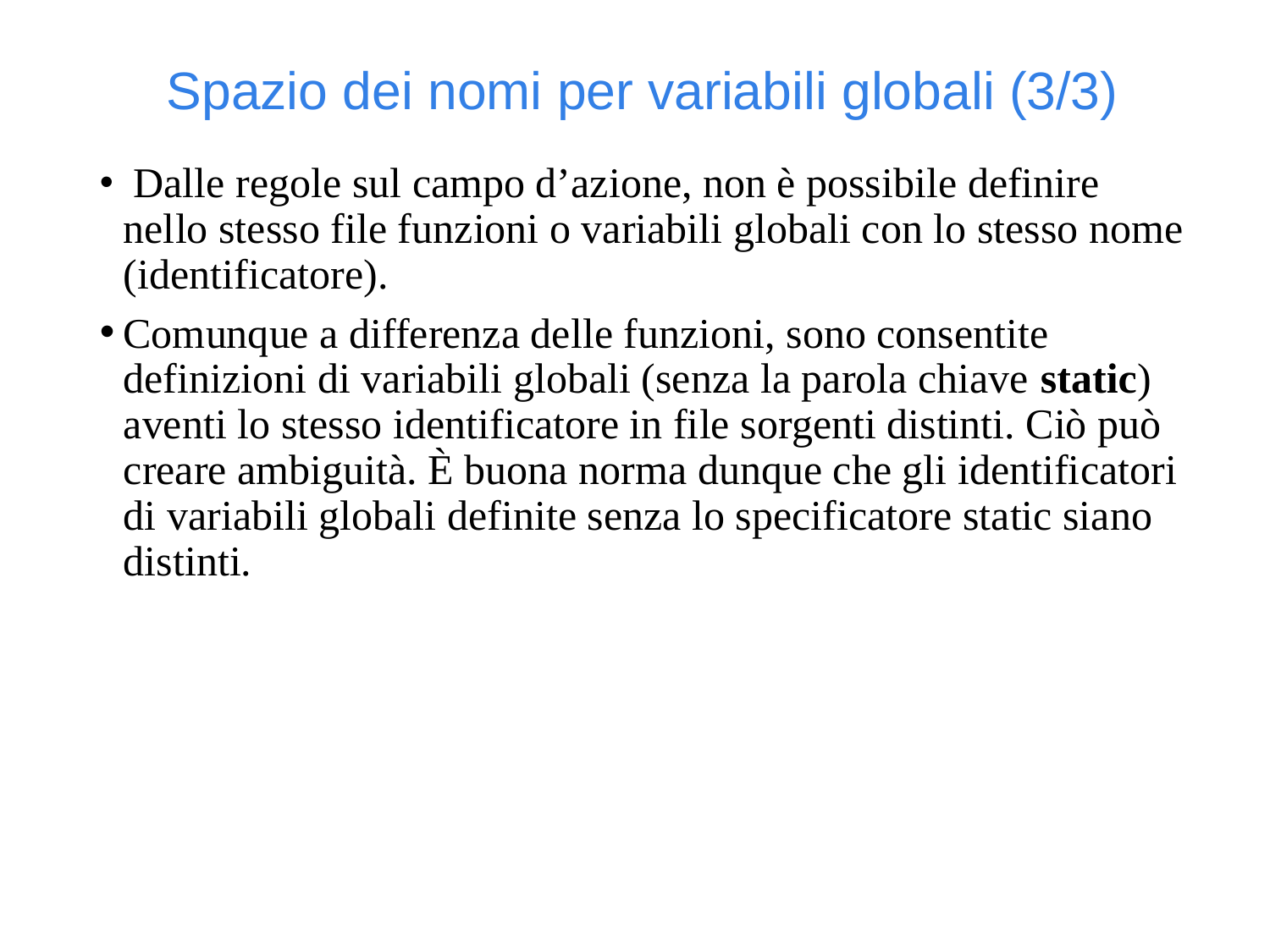

Spazio dei nomi per variabili globali (3/3)

 Dalle regole sul campo d’azione, non è possibile definire nello stesso file funzioni o variabili globali con lo stesso nome (identificatore).
Comunque a differenza delle funzioni, sono consentite  definizioni di variabili globali (senza la parola chiave static) aventi lo stesso identificatore in file sorgenti distinti. Ciò può creare ambiguità. È buona norma dunque che gli identificatori di variabili globali definite senza lo specificatore static siano distinti.